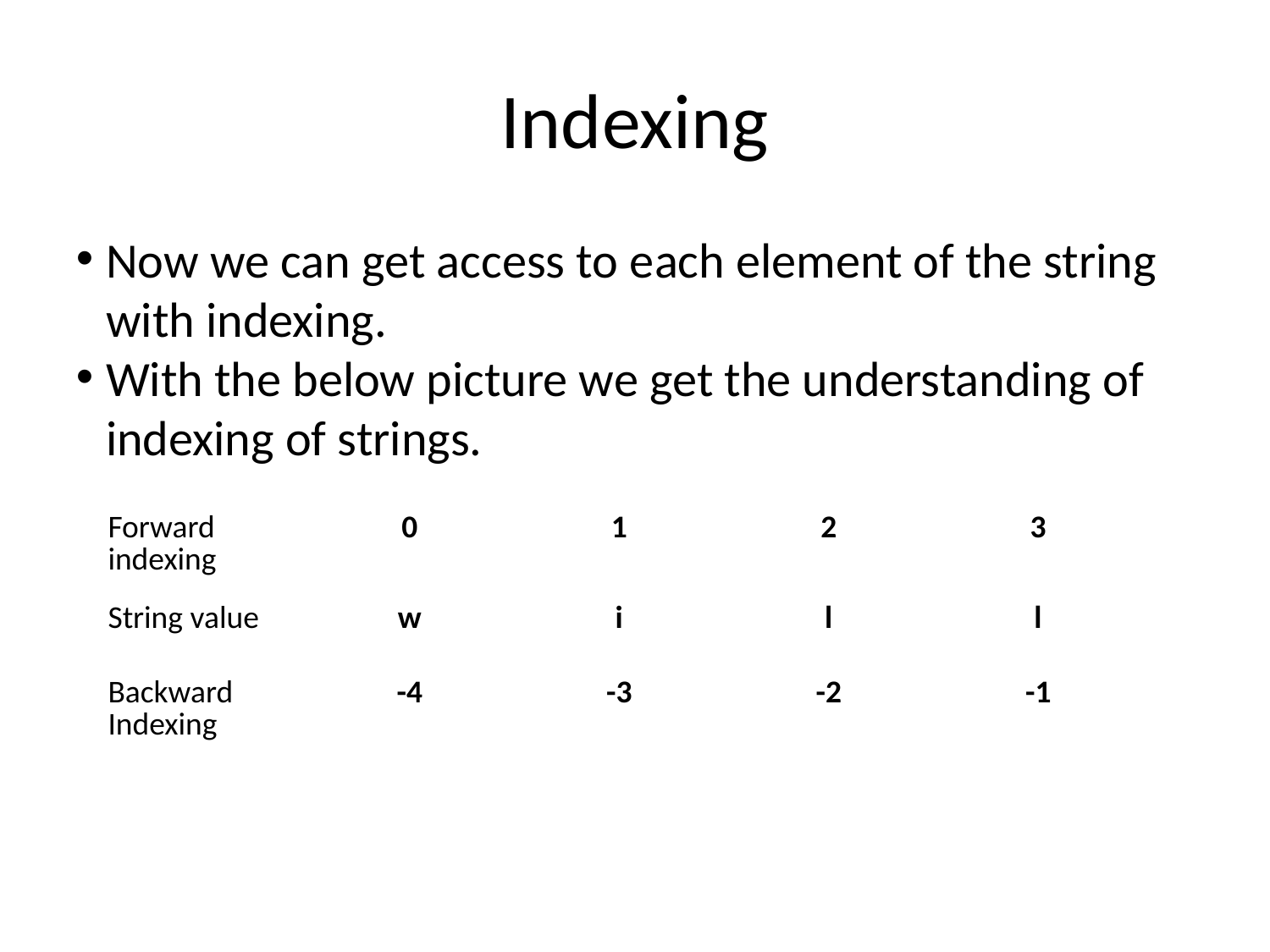

Indexing
Now we can get access to each element of the string with indexing.
With the below picture we get the understanding of indexing of strings.

| Forward indexing | 0 | 1 | 2 | 3 |
| --- | --- | --- | --- | --- |
| String value | w | i | l | l |
| Backward Indexing | -4 | -3 | -2 | -1 |